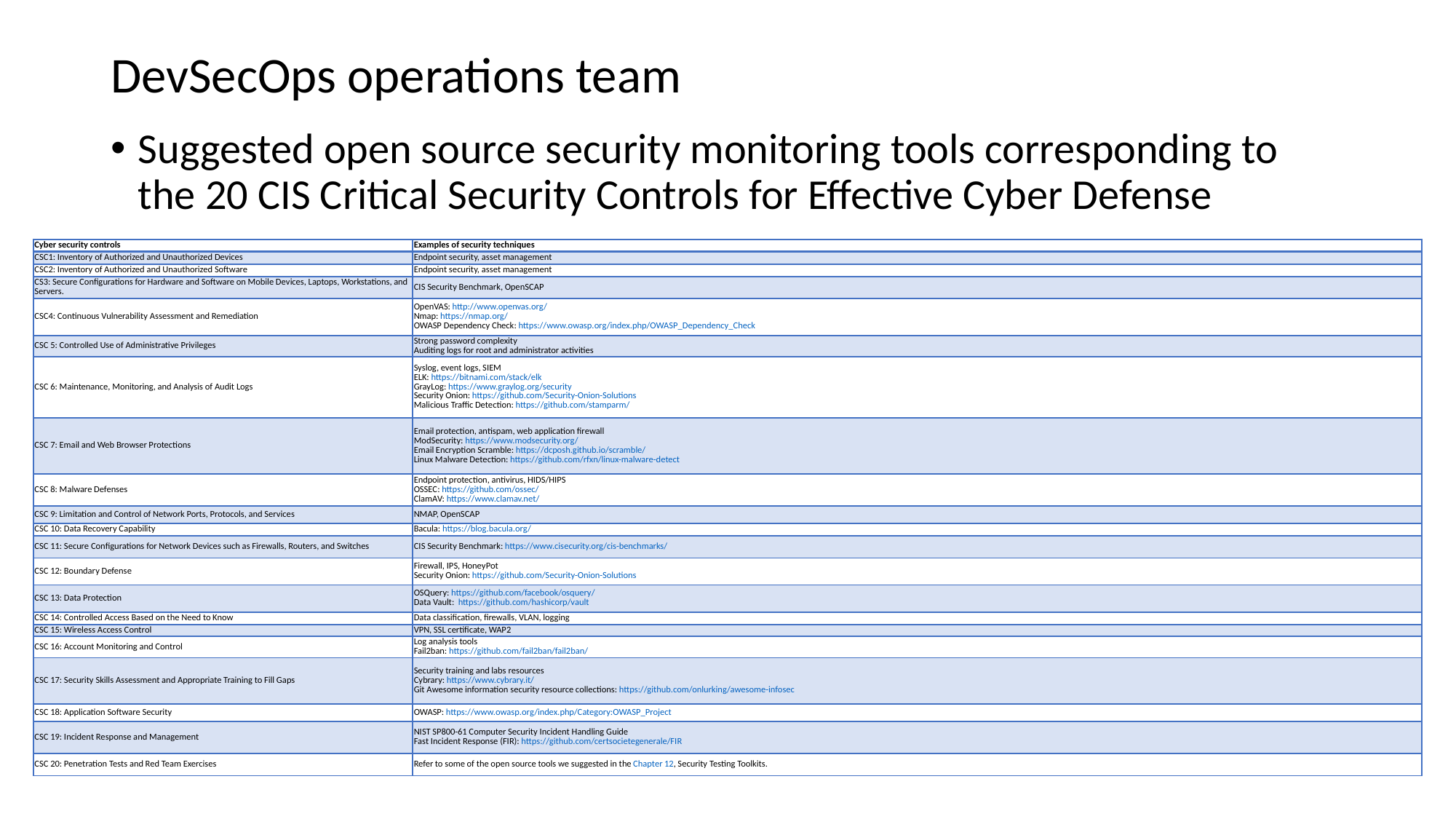

# DevSecOps operations team
Suggested open source security monitoring tools corresponding to the 20 CIS Critical Security Controls for Effective Cyber Defense

| Cyber security controls | Examples of security techniques |
| --- | --- |
| CSC1: Inventory of Authorized and Unauthorized Devices | Endpoint security, asset management |
| CSC2: Inventory of Authorized and Unauthorized Software | Endpoint security, asset management |
| CS3: Secure Configurations for Hardware and Software on Mobile Devices, Laptops, Workstations, and Servers. | CIS Security Benchmark, OpenSCAP |
| CSC4: Continuous Vulnerability Assessment and Remediation | OpenVAS: http://www.openvas.org/ Nmap: https://nmap.org/ OWASP Dependency Check: https://www.owasp.org/index.php/OWASP\_Dependency\_Check |
| CSC 5: Controlled Use of Administrative Privileges | Strong password complexity Auditing logs for root and administrator activities |
| CSC 6: Maintenance, Monitoring, and Analysis of Audit Logs | Syslog, event logs, SIEM ELK: https://bitnami.com/stack/elk GrayLog: https://www.graylog.org/security Security Onion: https://github.com/Security-Onion-Solutions Malicious Traffic Detection: https://github.com/stamparm/ |
| CSC 7: Email and Web Browser Protections | Email protection, antispam, web application firewall ModSecurity: https://www.modsecurity.org/ Email Encryption Scramble: https://dcposh.github.io/scramble/ Linux Malware Detection: https://github.com/rfxn/linux-malware-detect |
| CSC 8: Malware Defenses | Endpoint protection, antivirus, HIDS/HIPS OSSEC: https://github.com/ossec/ ClamAV: https://www.clamav.net/ |
| CSC 9: Limitation and Control of Network Ports, Protocols, and Services | NMAP, OpenSCAP |
| CSC 10: Data Recovery Capability | Bacula: https://blog.bacula.org/ |
| CSC 11: Secure Configurations for Network Devices such as Firewalls, Routers, and Switches | CIS Security Benchmark: https://www.cisecurity.org/cis-benchmarks/ |
| CSC 12: Boundary Defense | Firewall, IPS, HoneyPot Security Onion: https://github.com/Security-Onion-Solutions |
| CSC 13: Data Protection | OSQuery: https://github.com/facebook/osquery/ Data Vault:  https://github.com/hashicorp/vault |
| CSC 14: Controlled Access Based on the Need to Know | Data classification, firewalls, VLAN, logging |
| CSC 15: Wireless Access Control | VPN, SSL certificate, WAP2 |
| CSC 16: Account Monitoring and Control | Log analysis tools Fail2ban: https://github.com/fail2ban/fail2ban/ |
| CSC 17: Security Skills Assessment and Appropriate Training to Fill Gaps | Security training and labs resources Cybrary: https://www.cybrary.it/ Git Awesome information security resource collections: https://github.com/onlurking/awesome-infosec |
| CSC 18: Application Software Security | OWASP: https://www.owasp.org/index.php/Category:OWASP\_Project |
| CSC 19: Incident Response and Management | NIST SP800-61 Computer Security Incident Handling Guide Fast Incident Response (FIR): https://github.com/certsocietegenerale/FIR |
| CSC 20: Penetration Tests and Red Team Exercises | Refer to some of the open source tools we suggested in the Chapter 12, Security Testing Toolkits. |